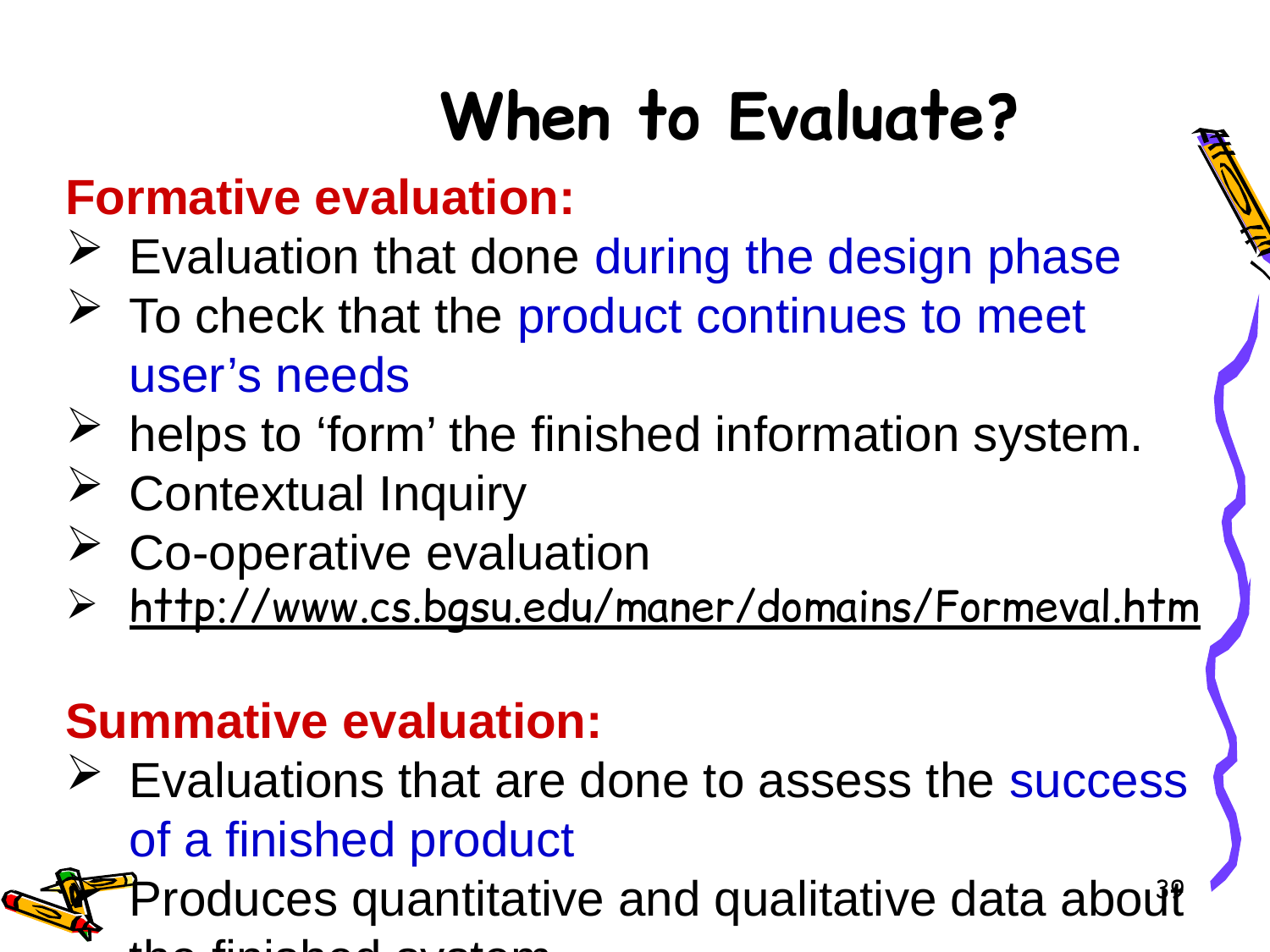

# When to Evaluate?
Formative evaluation:
Evaluation that done during the design phase
To check that the product continues to meet user’s needs
helps to ‘form’ the finished information system.
Contextual Inquiry
Co-operative evaluation
http://www.cs.bgsu.edu/maner/domains/Formeval.htm
Summative evaluation:
Evaluations that are done to assess the success of a finished product
Produces quantitative and qualitative data about the finished system.

39